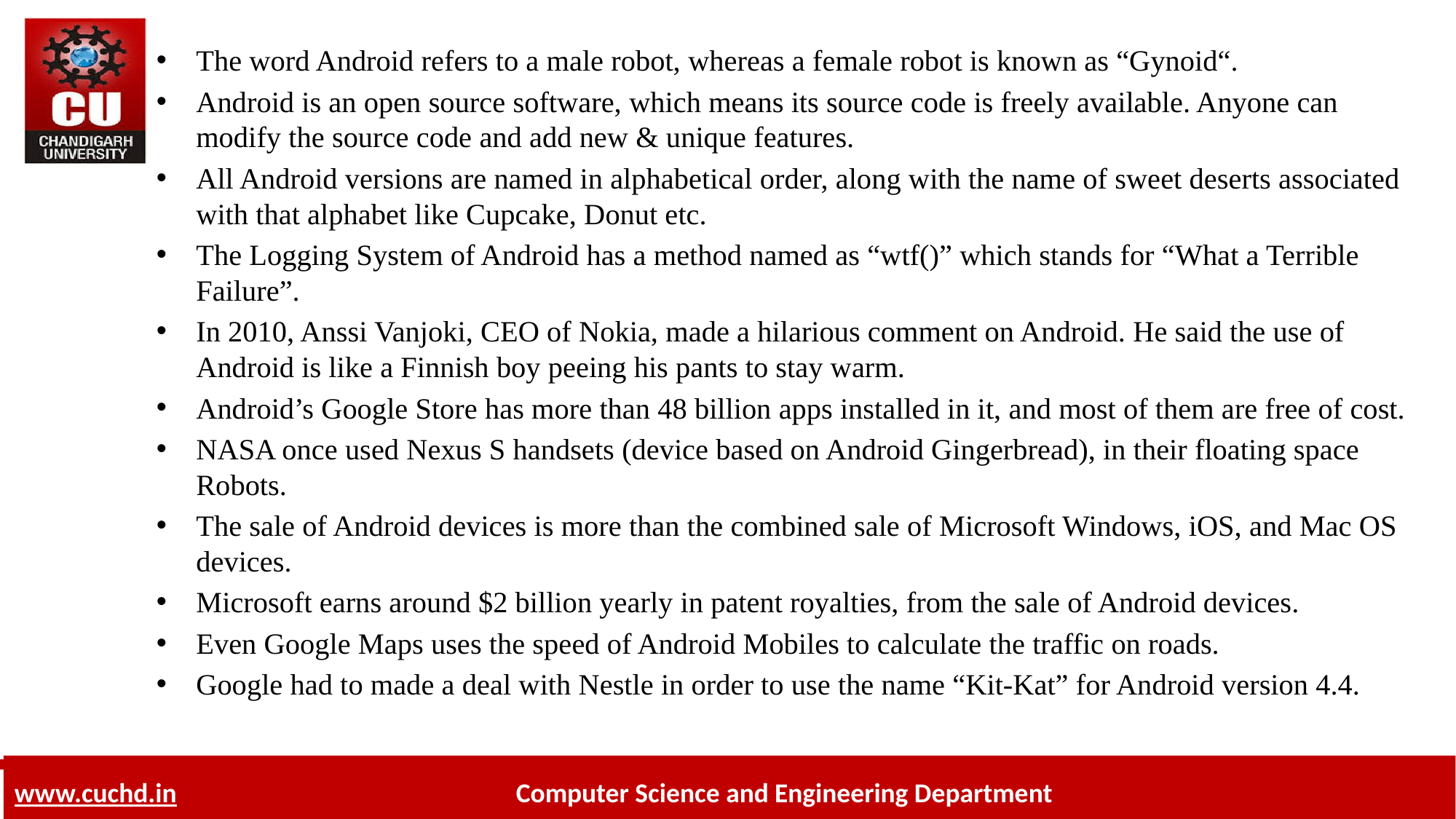

The word Android refers to a male robot, whereas a female robot is known as “Gynoid“.
Android is an open source software, which means its source code is freely available. Anyone can modify the source code and add new & unique features.
All Android versions are named in alphabetical order, along with the name of sweet deserts associated with that alphabet like Cupcake, Donut etc.
The Logging System of Android has a method named as “wtf()” which stands for “What a Terrible Failure”.
In 2010, Anssi Vanjoki, CEO of Nokia, made a hilarious comment on Android. He said the use of Android is like a Finnish boy peeing his pants to stay warm.
Android’s Google Store has more than 48 billion apps installed in it, and most of them are free of cost.
NASA once used Nexus S handsets (device based on Android Gingerbread), in their floating space Robots.
The sale of Android devices is more than the combined sale of Microsoft Windows, iOS, and Mac OS devices.
Microsoft earns around $2 billion yearly in patent royalties, from the sale of Android devices.
Even Google Maps uses the speed of Android Mobiles to calculate the traffic on roads.
Google had to made a deal with Nestle in order to use the name “Kit-Kat” for Android version 4.4.